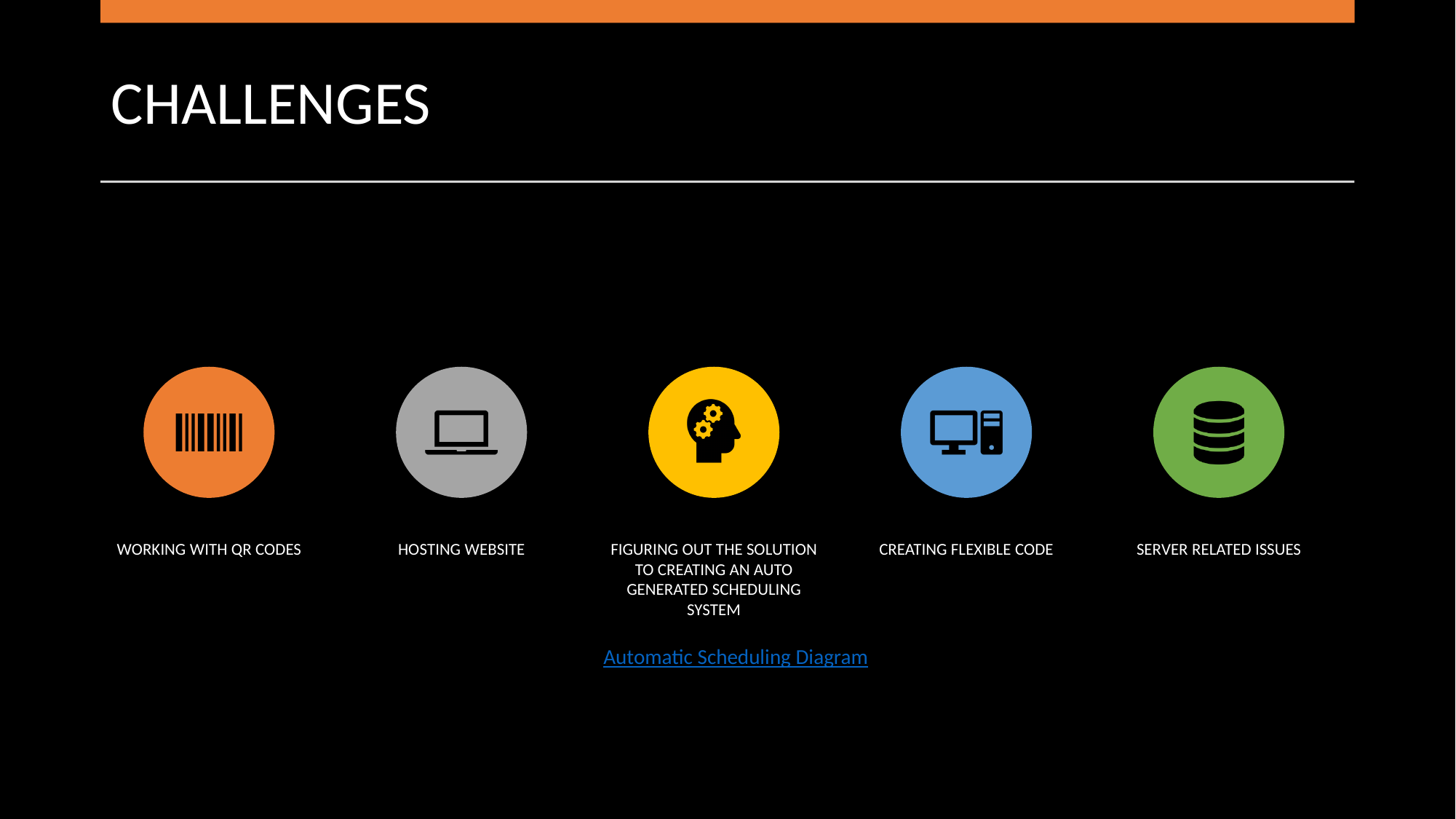

# CHALLENGES

Working with QR codes
Hosting website
Figuring out the solution to creating an auto generated scheduling system
Creating flexible code
Server related issues
Automatic Scheduling Diagram